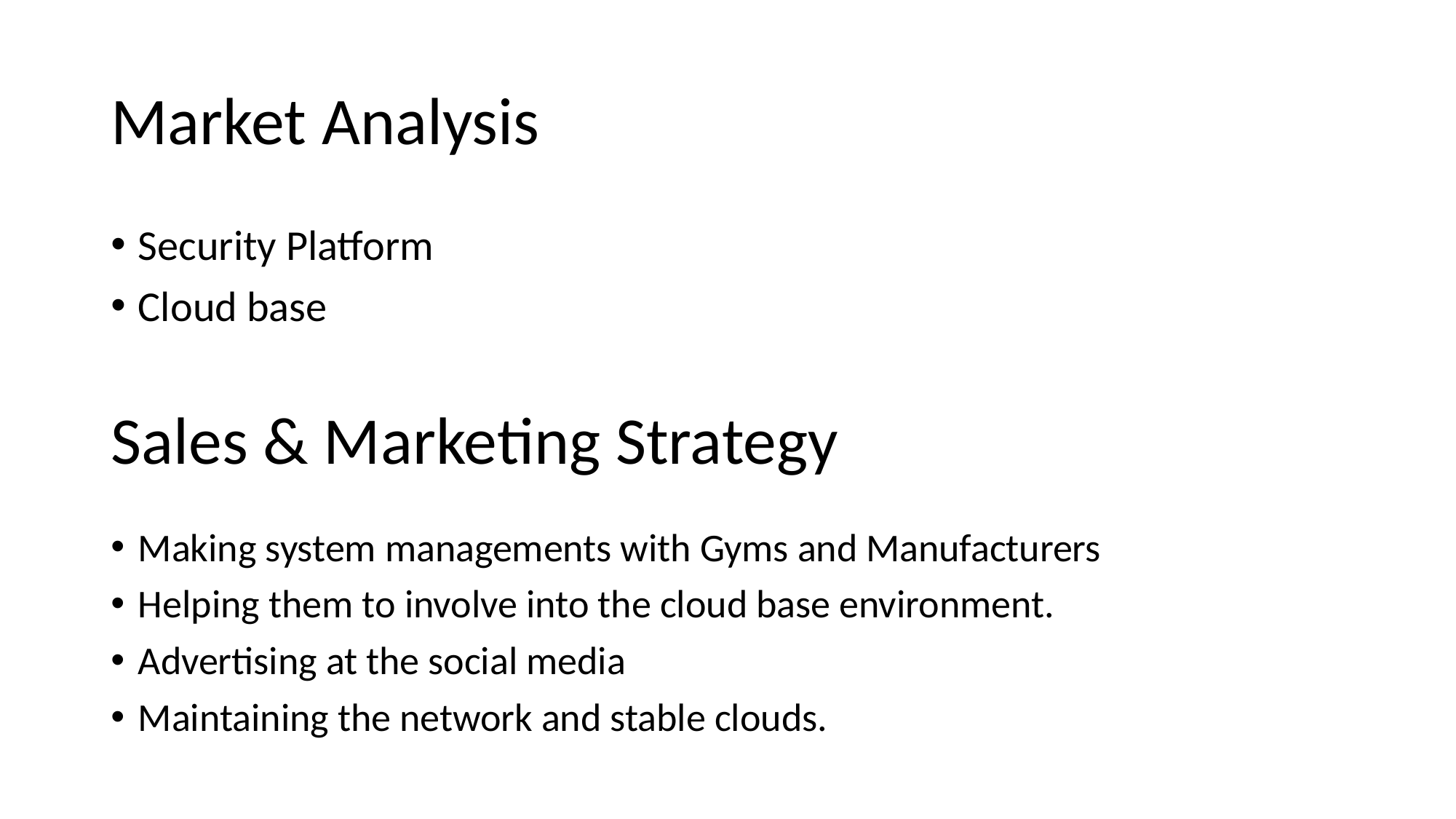

# Market Analysis
Security Platform
Cloud base
Sales & Marketing Strategy
Making system managements with Gyms and Manufacturers
Helping them to involve into the cloud base environment.
Advertising at the social media
Maintaining the network and stable clouds.